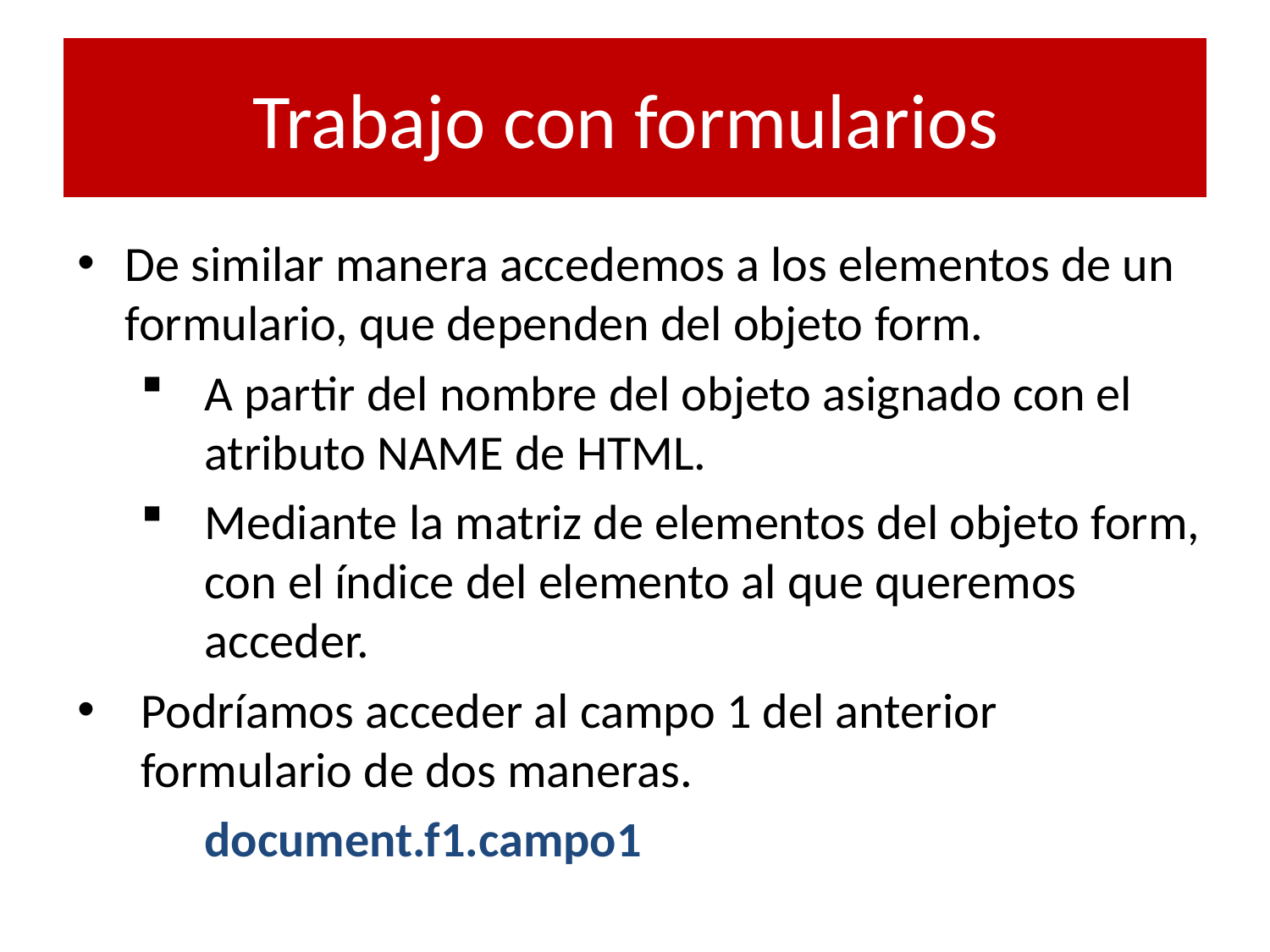

# Trabajo con formularios
De similar manera accedemos a los elementos de un formulario, que dependen del objeto form.
A partir del nombre del objeto asignado con el atributo NAME de HTML.
Mediante la matriz de elementos del objeto form, con el índice del elemento al que queremos acceder.
Podríamos acceder al campo 1 del anterior formulario de dos maneras.
	document.f1.campo1